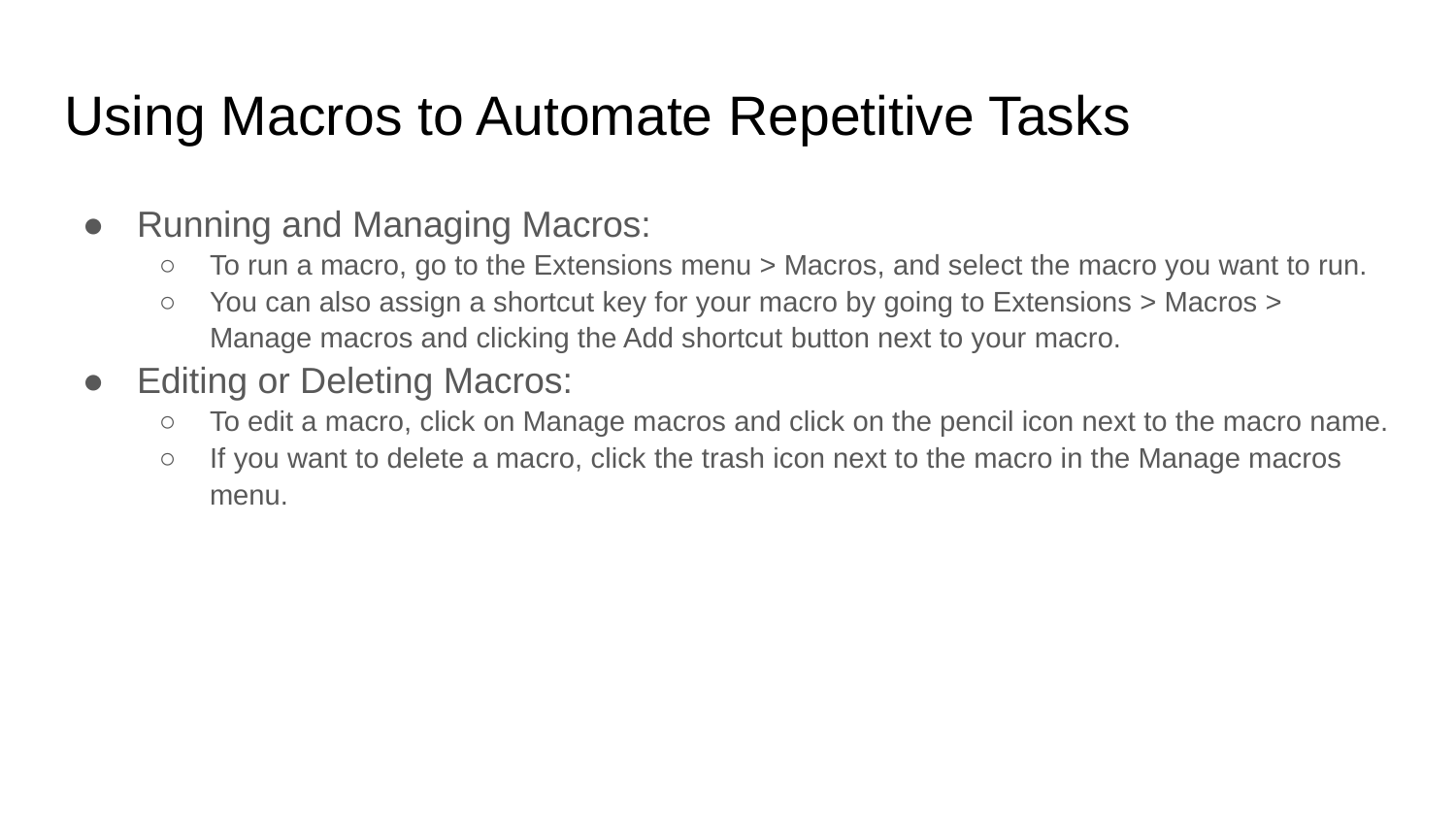

# Using Macros to Automate Repetitive Tasks
Running and Managing Macros:
To run a macro, go to the Extensions menu > Macros, and select the macro you want to run.
You can also assign a shortcut key for your macro by going to Extensions > Macros > Manage macros and clicking the Add shortcut button next to your macro.
Editing or Deleting Macros:
To edit a macro, click on Manage macros and click on the pencil icon next to the macro name.
If you want to delete a macro, click the trash icon next to the macro in the Manage macros menu.